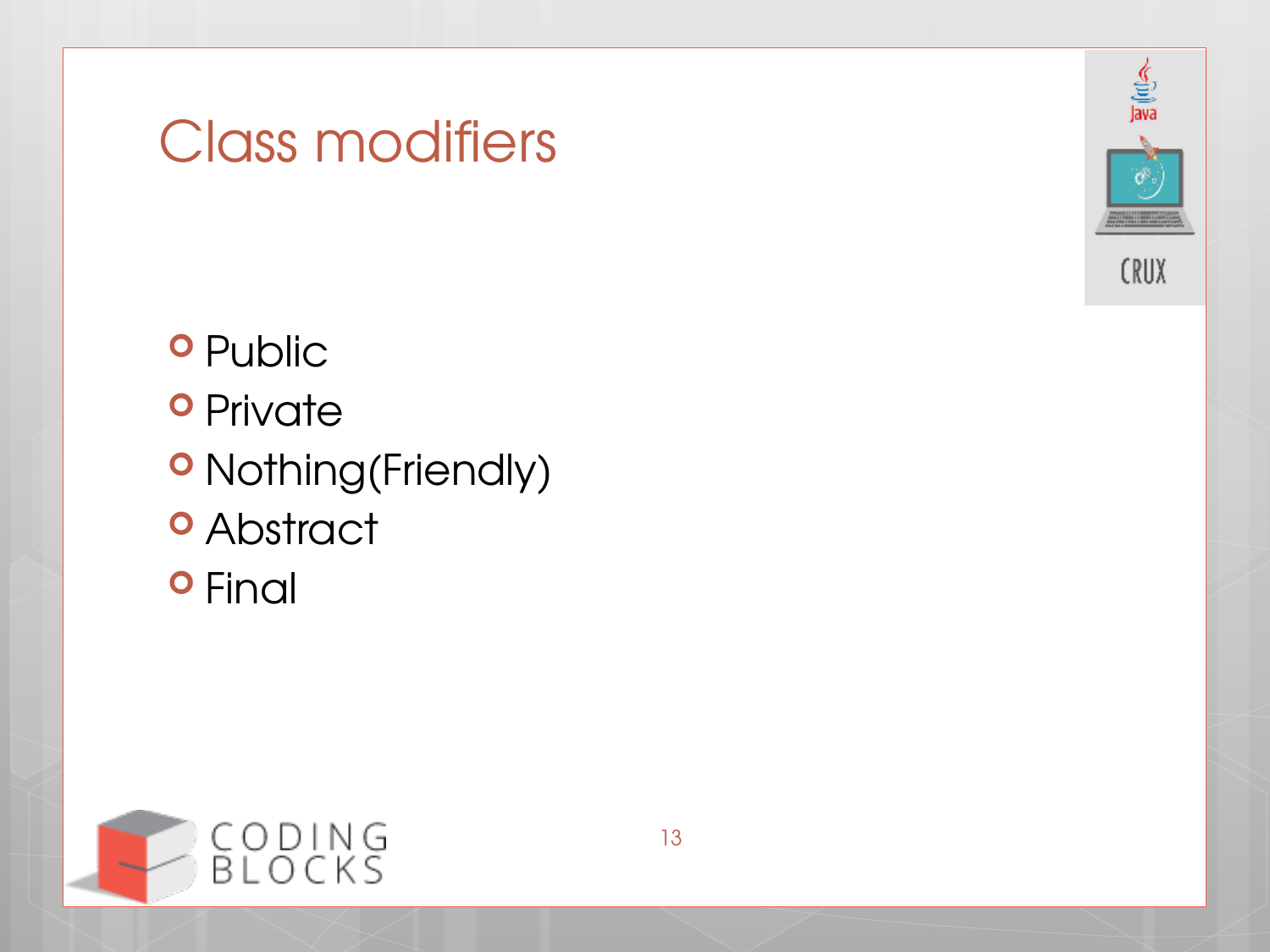

# Class modifiers

Public
Private
Nothing(Friendly)
Abstract
Final
13